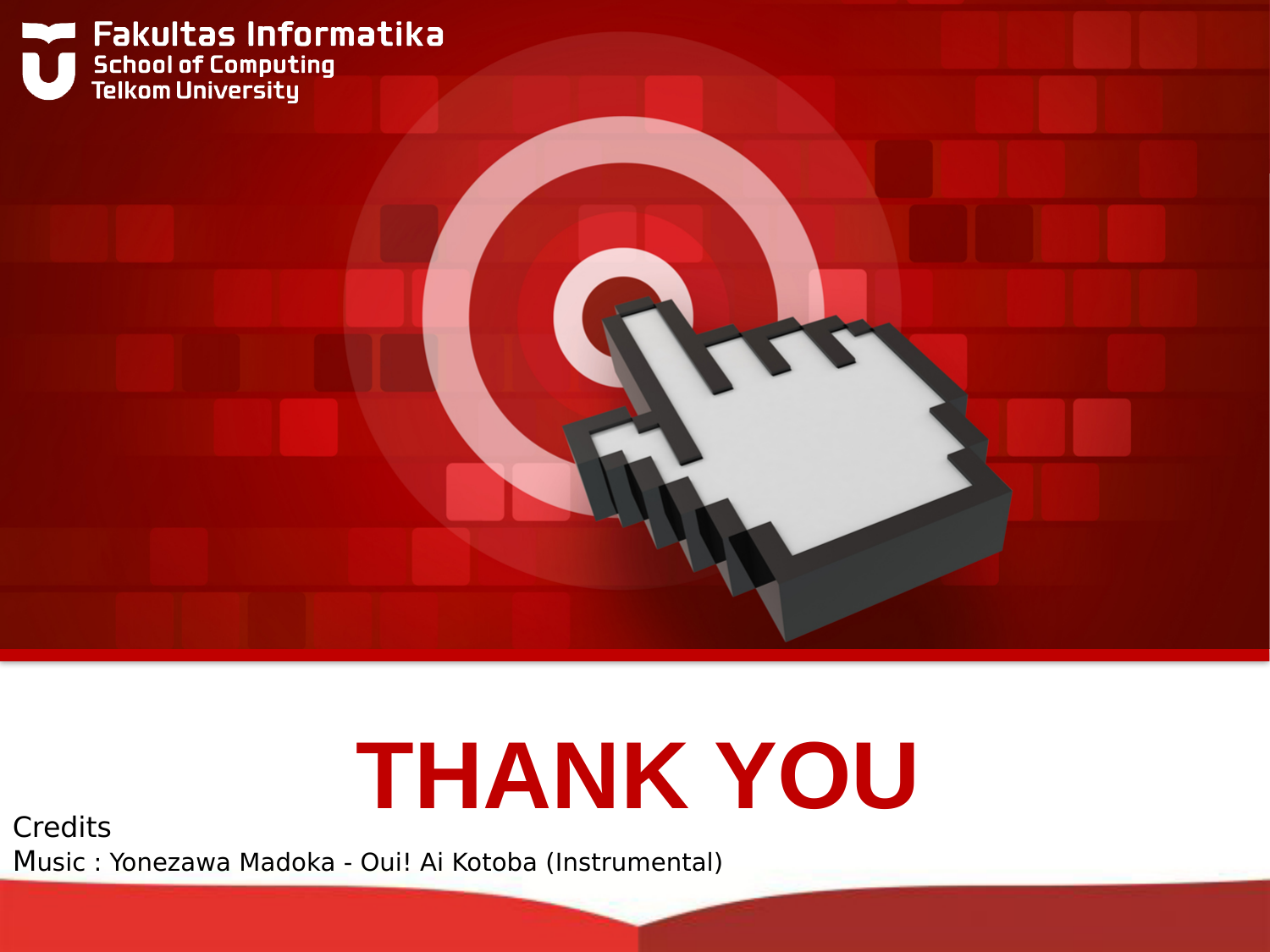

Credits
Music : Yonezawa Madoka - Oui! Ai Kotoba (Instrumental)